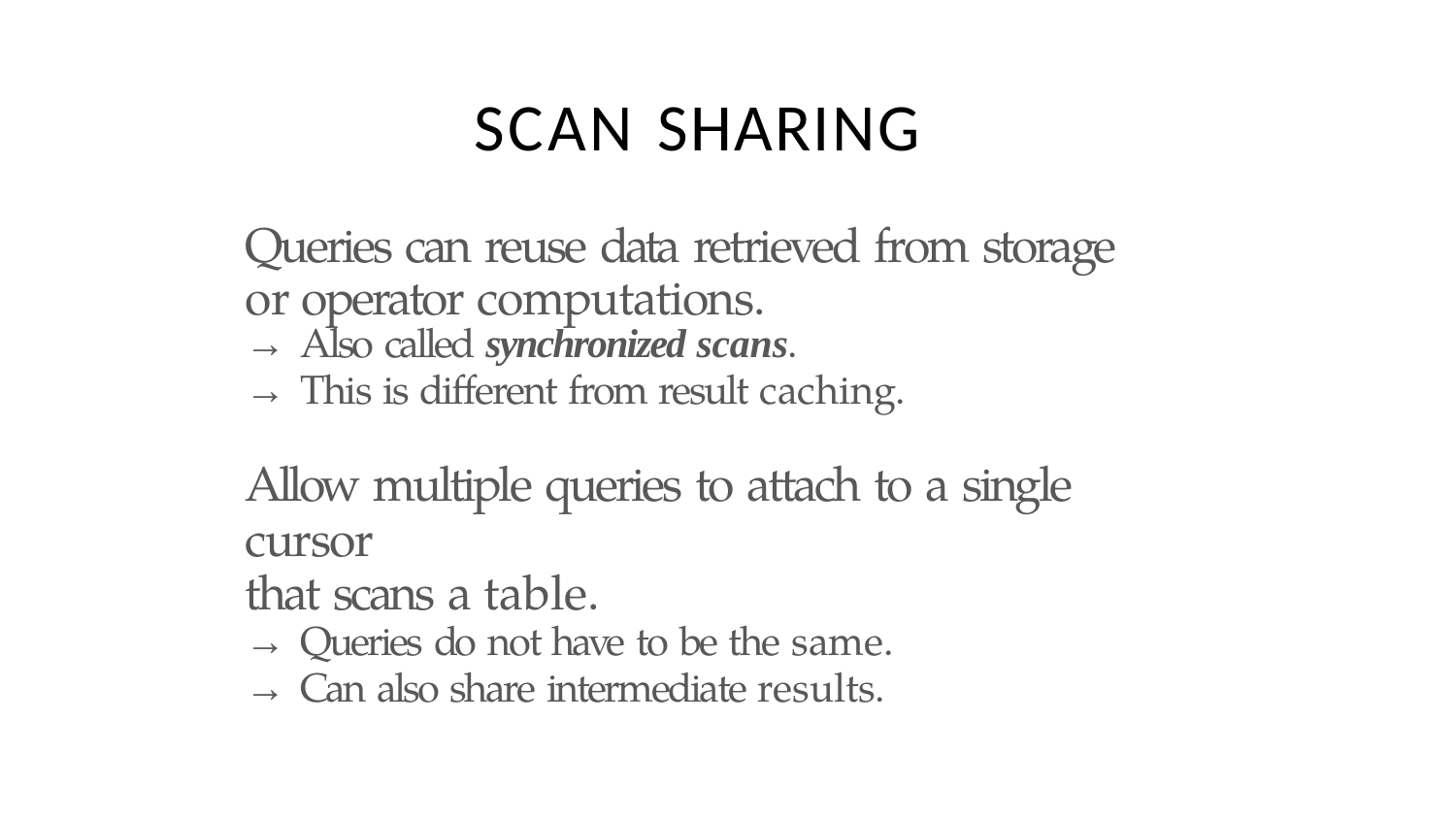

# SCAN SHARING
Queries can reuse data retrieved from storage or operator computations.
→ Also called synchronized scans.
→ This is different from result caching.
Allow multiple queries to attach to a single cursor
that scans a table.
→ Queries do not have to be the same.
→ Can also share intermediate results.